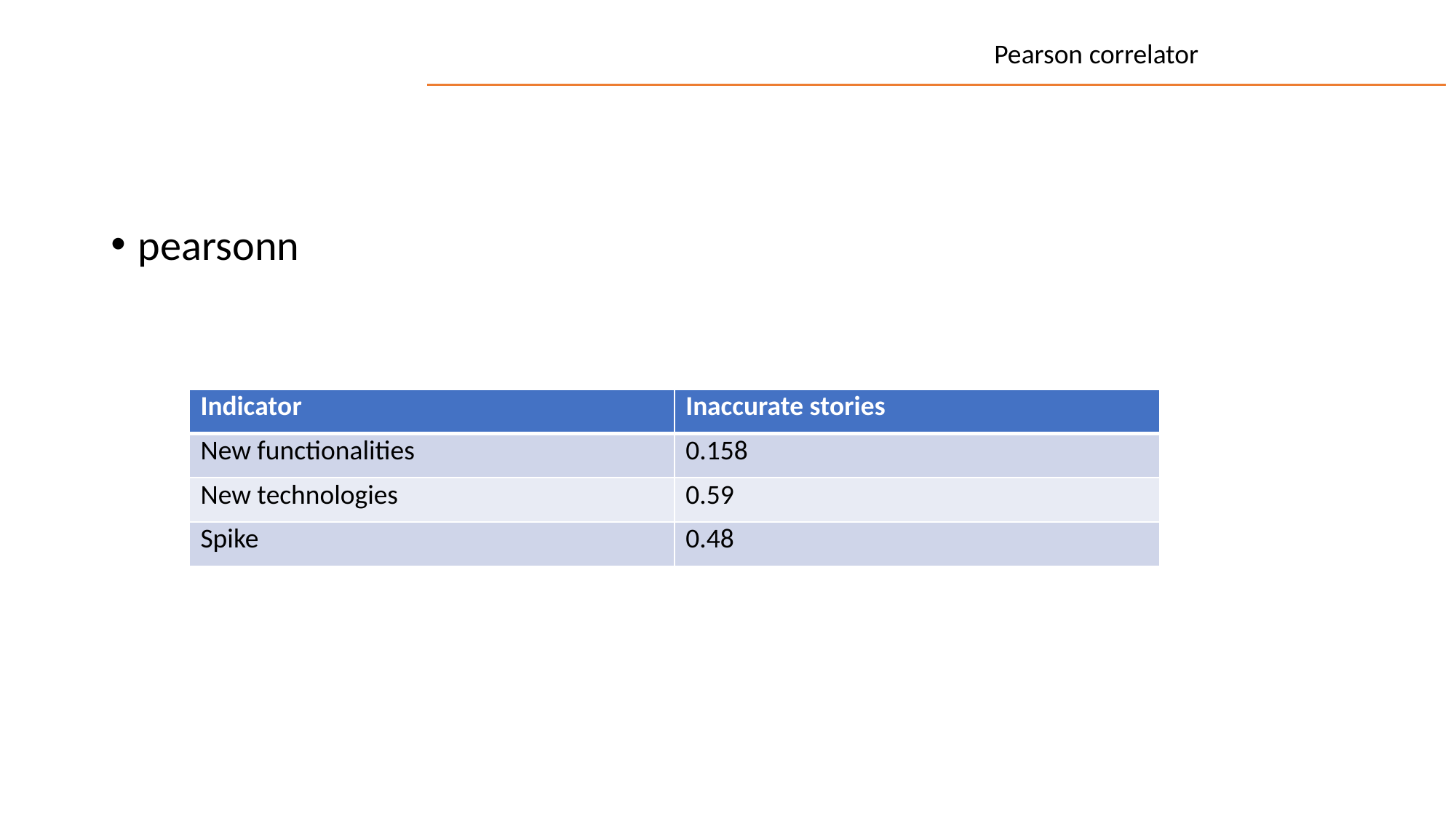

Pearson correlator
pearsonn
| Indicator | Inaccurate stories |
| --- | --- |
| New functionalities | 0.158 |
| New technologies | 0.59 |
| Spike | 0.48 |